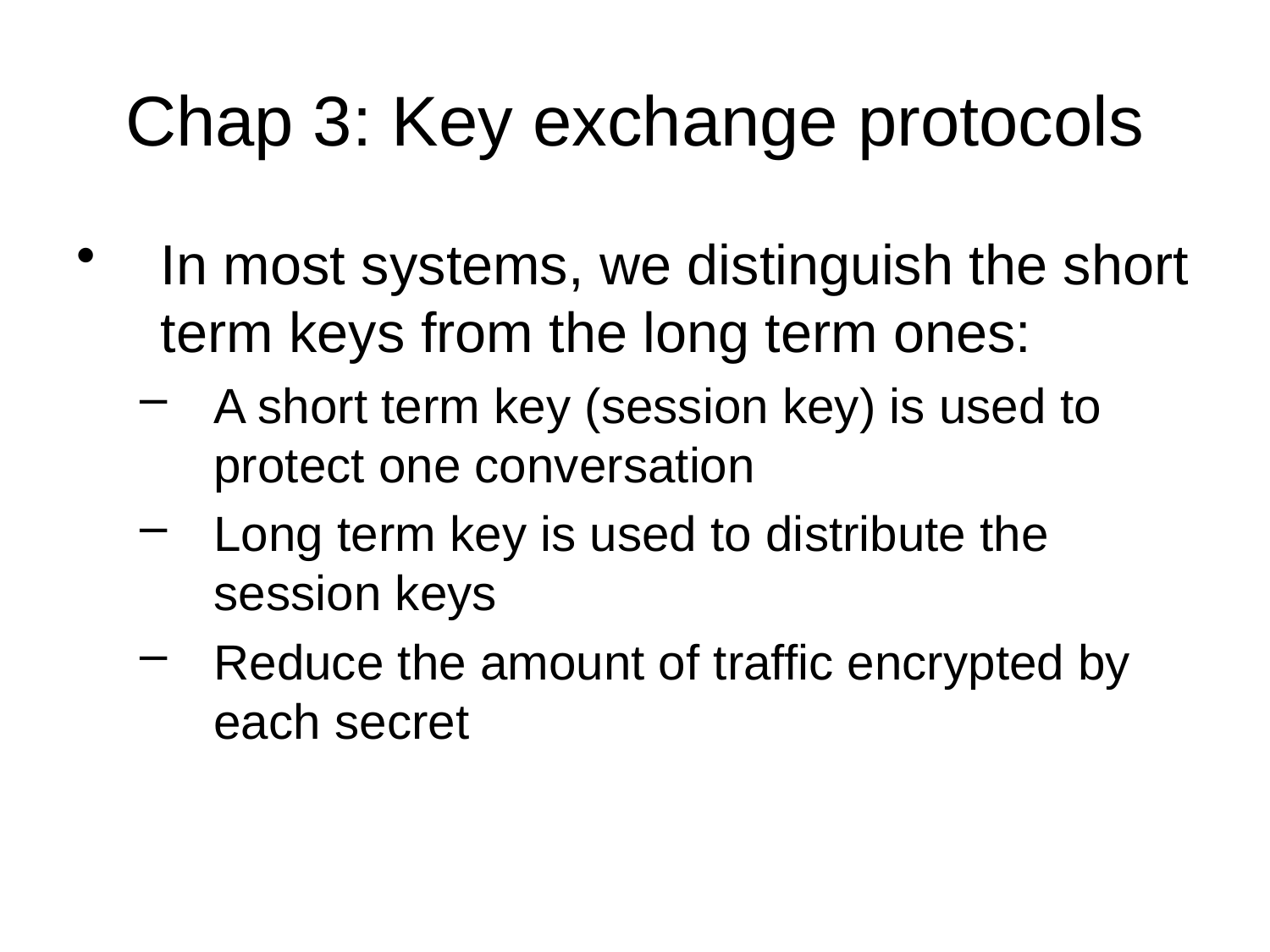

# Chap 3: Key exchange protocols
In most systems, we distinguish the short term keys from the long term ones:
A short term key (session key) is used to protect one conversation
Long term key is used to distribute the session keys
Reduce the amount of traffic encrypted by each secret